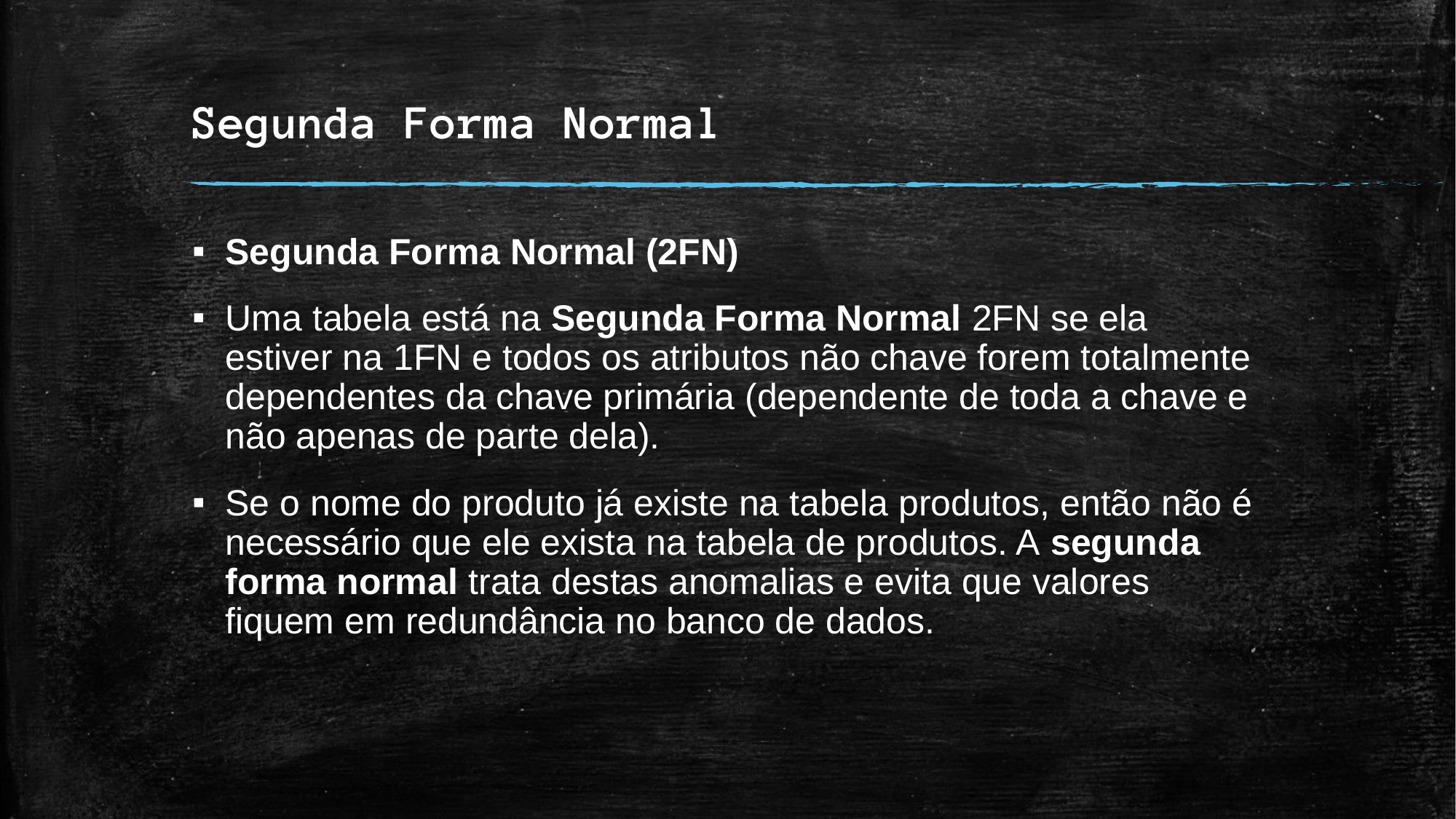

# Segunda Forma Normal
Segunda Forma Normal (2FN)
Uma tabela está na Segunda Forma Normal 2FN se ela estiver na 1FN e todos os atributos não chave forem totalmente dependentes da chave primária (dependente de toda a chave e não apenas de parte dela).
Se o nome do produto já existe na tabela produtos, então não é necessário que ele exista na tabela de produtos. A segunda forma normal trata destas anomalias e evita que valores fiquem em redundância no banco de dados.